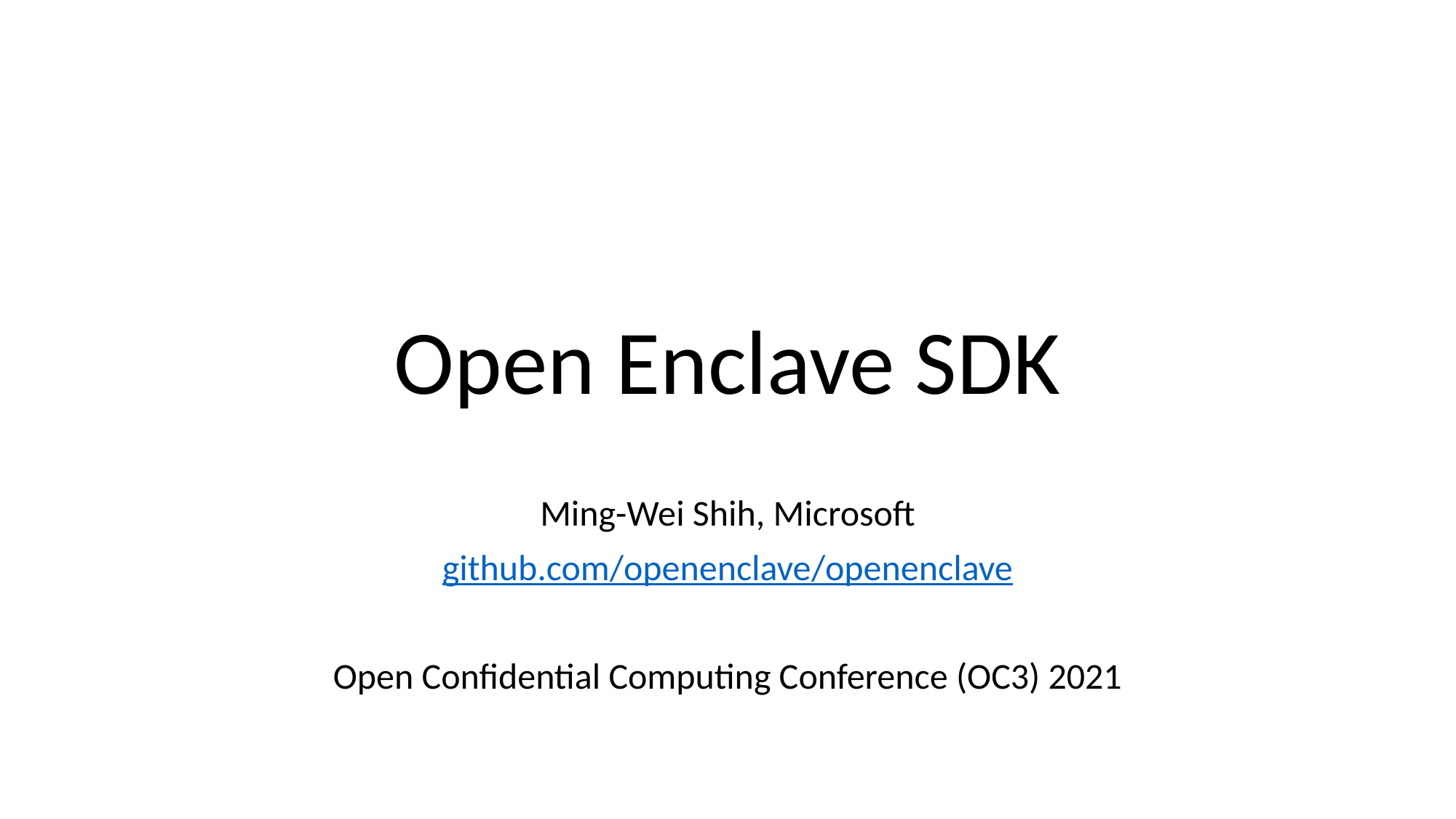

# Open Enclave SDK

Ming-Wei Shih, Microsoft
github.com/openenclave/openenclave

Open Confidential Computing Conference (OC3) 2021